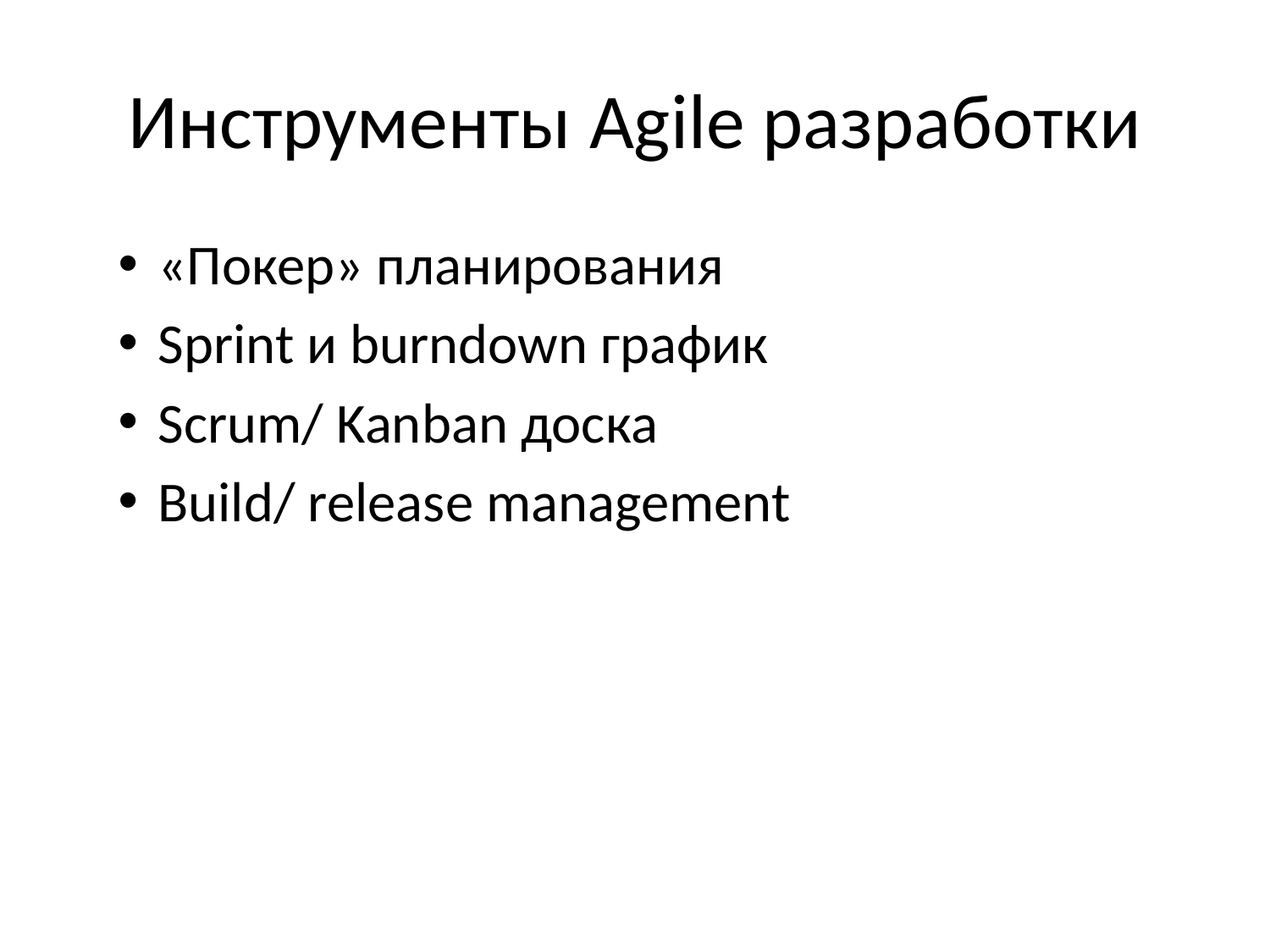

# Инструменты Agile разработки
«Покер» планирования
Sprint и burndown график
Scrum/ Kanban доска
Build/ release management